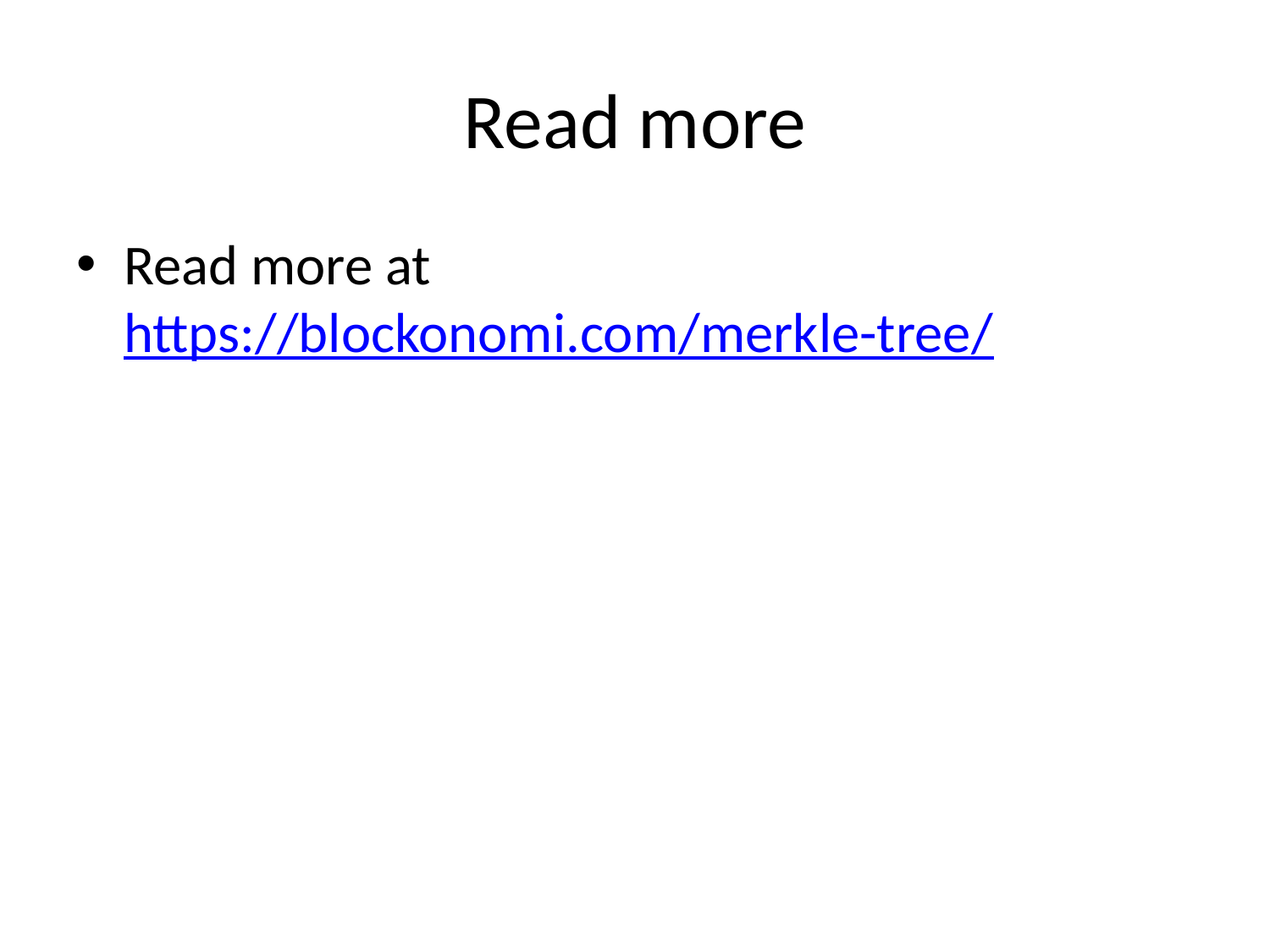

# Read more
Read more at https://blockonomi.com/merkle-tree/